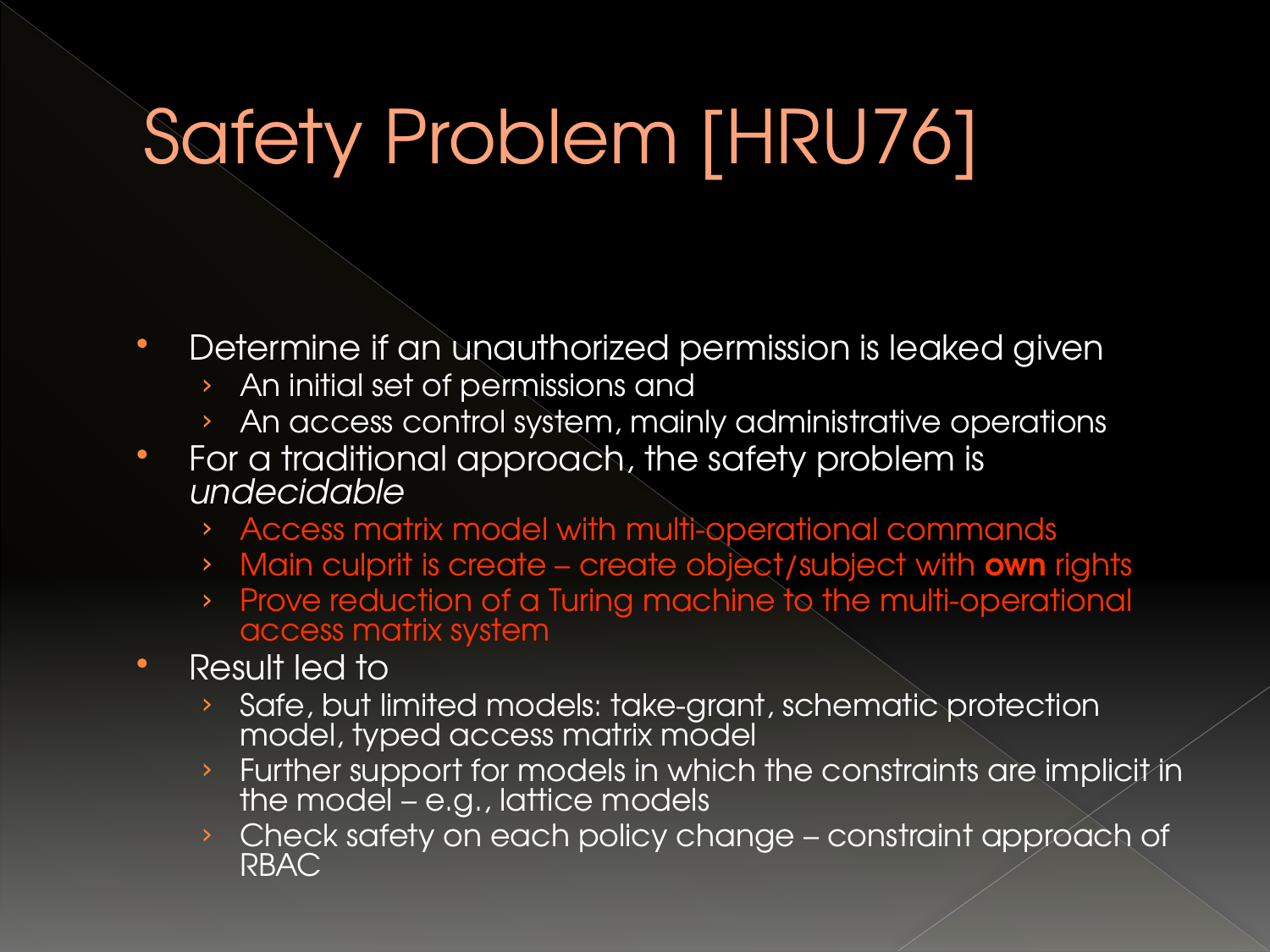

# Safety Problem [HRU76]
Determine if an unauthorized permission is leaked given
An initial set of permissions and
An access control system, mainly administrative operations
For a traditional approach, the safety problem is undecidable
Access matrix model with multi-operational commands
Main culprit is create – create object/subject with own rights
Prove reduction of a Turing machine to the multi-operational access matrix system
Result led to
Safe, but limited models: take-grant, schematic protection model, typed access matrix model
Further support for models in which the constraints are implicit in the model – e.g., lattice models
Check safety on each policy change – constraint approach of RBAC